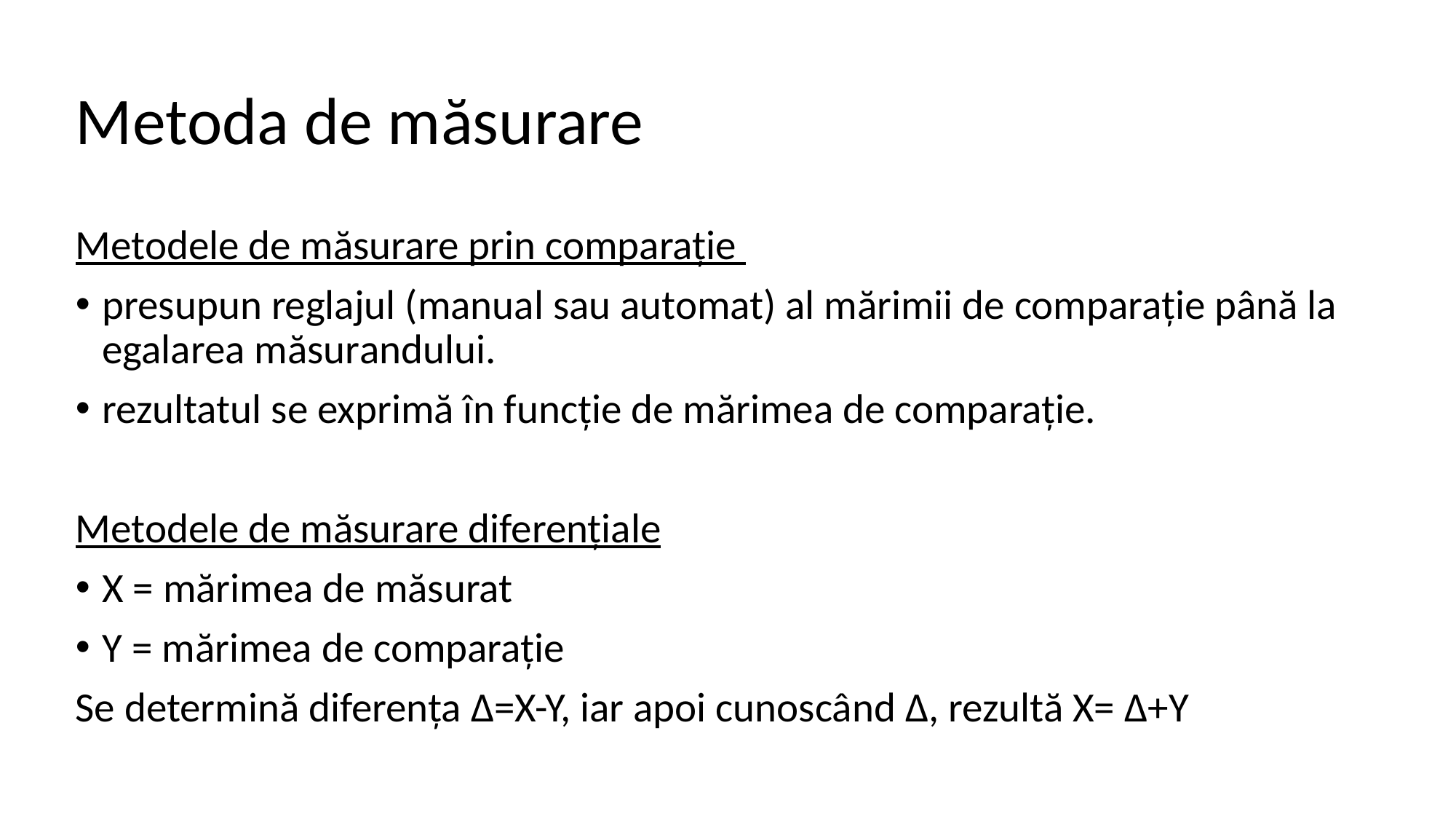

# Metoda de măsurare
Metodele de măsurare prin comparație
presupun reglajul (manual sau automat) al mărimii de comparație până la egalarea măsurandului.
rezultatul se exprimă în funcție de mărimea de comparație.

Metodele de măsurare diferențiale
X = mărimea de măsurat
Y = mărimea de comparație
Se determină diferența Δ=X-Y, iar apoi cunoscând Δ, rezultă X= Δ+Y